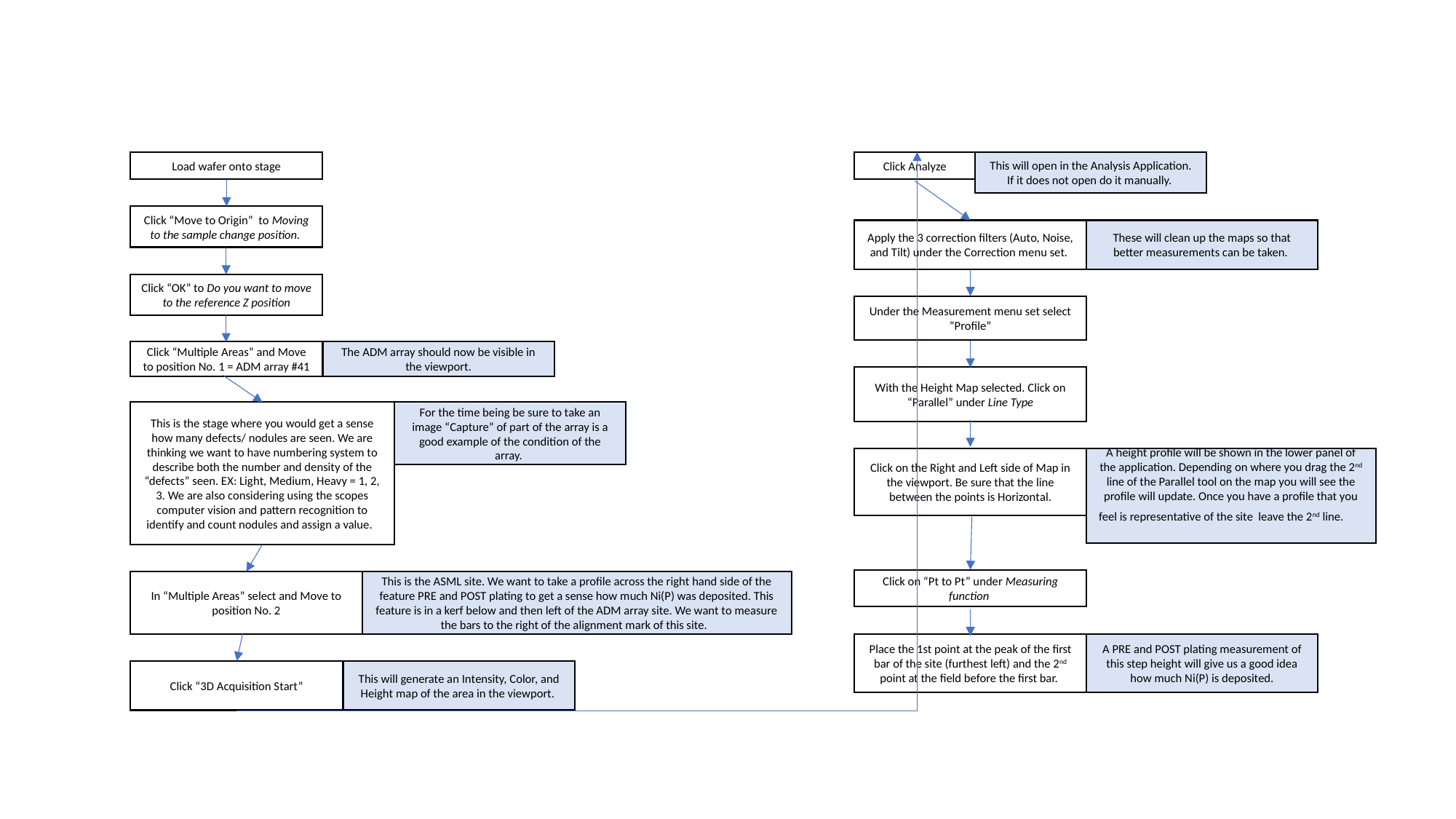

This will open in the Analysis Application. If it does not open do it manually.
Click Analyze
Load wafer onto stage
Click “Move to Origin”  to Moving to the sample change position.
Apply the 3 correction filters (Auto, Noise, and Tilt) under the Correction menu set.
These will clean up the maps so that better measurements can be taken.
Click “OK” to Do you want to move to the reference Z position
Under the Measurement menu set select “Profile”
The ADM array should now be visible in the viewport.
Click “Multiple Areas” and Move to position No. 1 = ADM array #41
With the Height Map selected. Click on “Parallel” under Line Type
This is the stage where you would get a sense how many defects/ nodules are seen. We are thinking we want to have numbering system to describe both the number and density of the “defects” seen. EX: Light, Medium, Heavy = 1, 2, 3. We are also considering using the scopes computer vision and pattern recognition to identify and count nodules and assign a value.
For the time being be sure to take an image “Capture” of part of the array is a good example of the condition of the array.
Click on the Right and Left side of Map in the viewport. Be sure that the line between the points is Horizontal.
A height profile will be shown in the lower panel of the application. Depending on where you drag the 2nd line of the Parallel tool on the map you will see the profile will update. Once you have a profile that you feel is representative of the site  leave the 2nd line.
Click on “Pt to Pt” under Measuring function
In “Multiple Areas” select and Move to position No. 2
This is the ASML site. We want to take a profile across the right hand side of the feature PRE and POST plating to get a sense how much Ni(P) was deposited. This feature is in a kerf below and then left of the ADM array site. We want to measure the bars to the right of the alignment mark of this site.
Place the 1st point at the peak of the first bar of the site (furthest left) and the 2nd point at the field before the first bar.
A PRE and POST plating measurement of this step height will give us a good idea how much Ni(P) is deposited.
This will generate an Intensity, Color, and Height map of the area in the viewport.
Click “3D Acquisition Start”